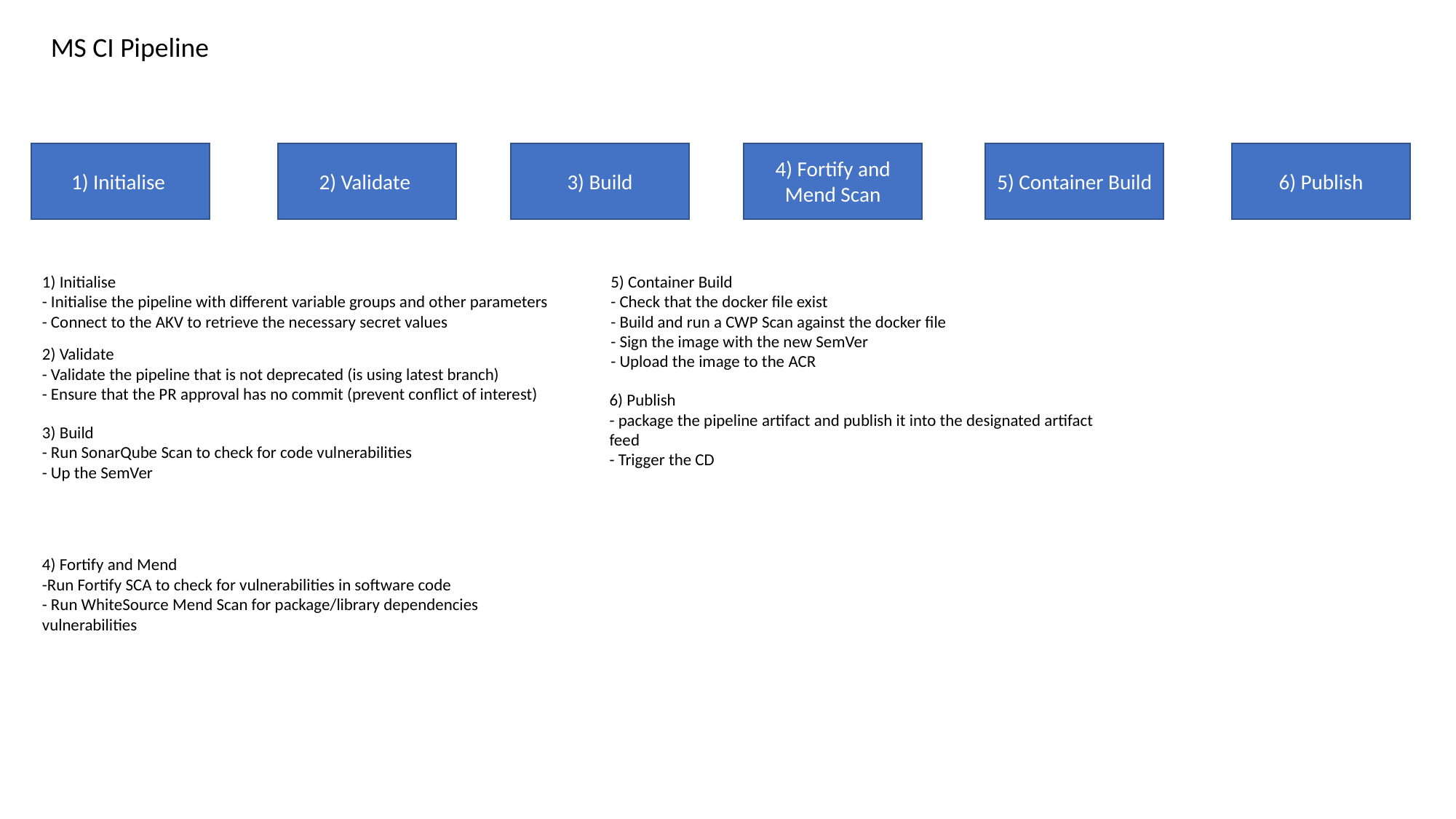

MS CI Pipeline
1) Initialise
2) Validate
3) Build
4) Fortify and Mend Scan
5) Container Build
6) Publish
1) Initialise
- Initialise the pipeline with different variable groups and other parameters
- Connect to the AKV to retrieve the necessary secret values
5) Container Build
- Check that the docker file exist
- Build and run a CWP Scan against the docker file
- Sign the image with the new SemVer
- Upload the image to the ACR
2) Validate
- Validate the pipeline that is not deprecated (is using latest branch)
- Ensure that the PR approval has no commit (prevent conflict of interest)

6) Publish
- package the pipeline artifact and publish it into the designated artifact feed
- Trigger the CD
3) Build
- Run SonarQube Scan to check for code vulnerabilities
- Up the SemVer

4) Fortify and Mend
-Run Fortify SCA to check for vulnerabilities in software code
- Run WhiteSource Mend Scan for package/library dependencies vulnerabilities